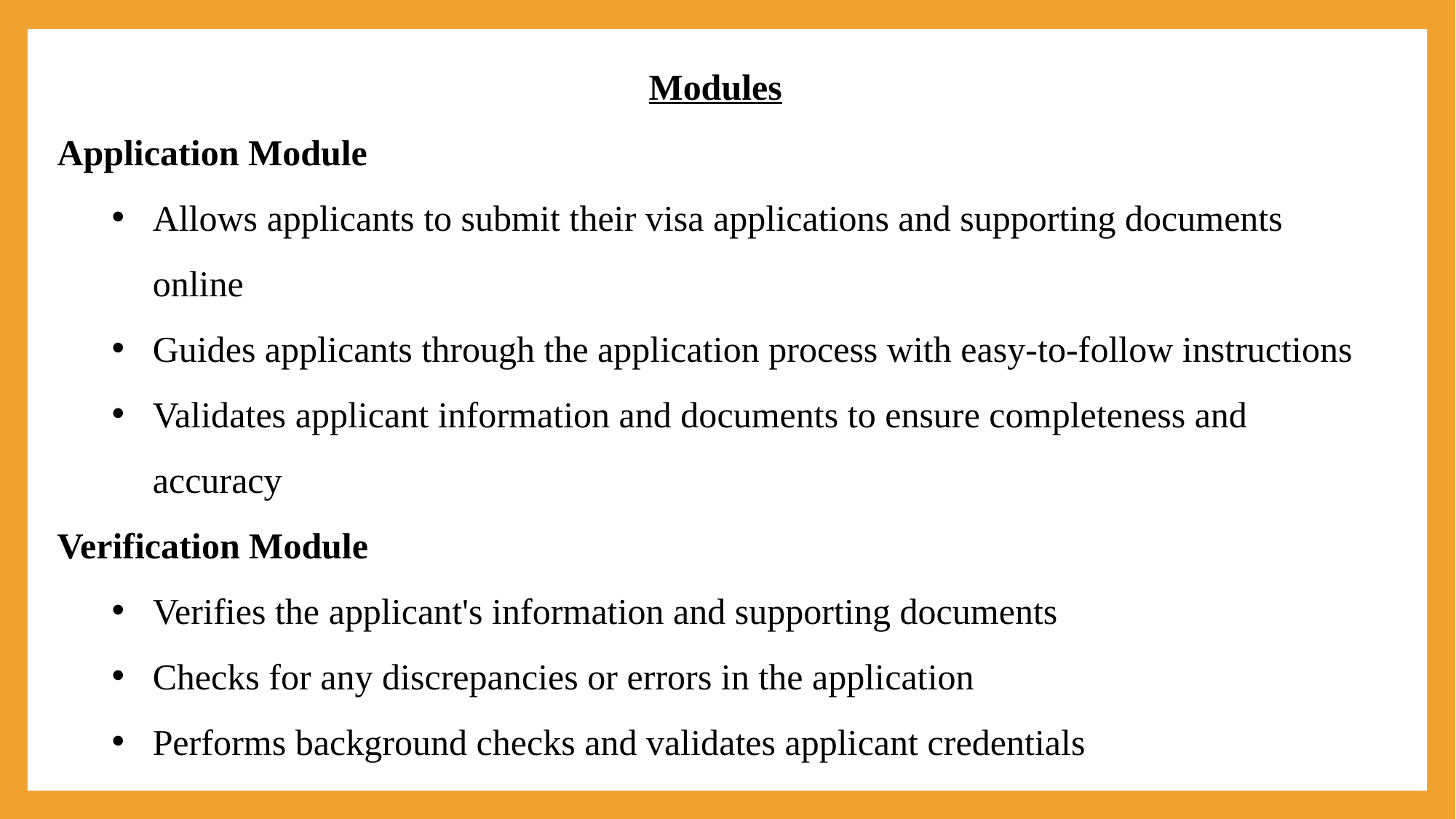

Modules
Application Module
Allows applicants to submit their visa applications and supporting documents online
Guides applicants through the application process with easy-to-follow instructions
Validates applicant information and documents to ensure completeness and accuracy
Verification Module
Verifies the applicant's information and supporting documents
Checks for any discrepancies or errors in the application
Performs background checks and validates applicant credentials